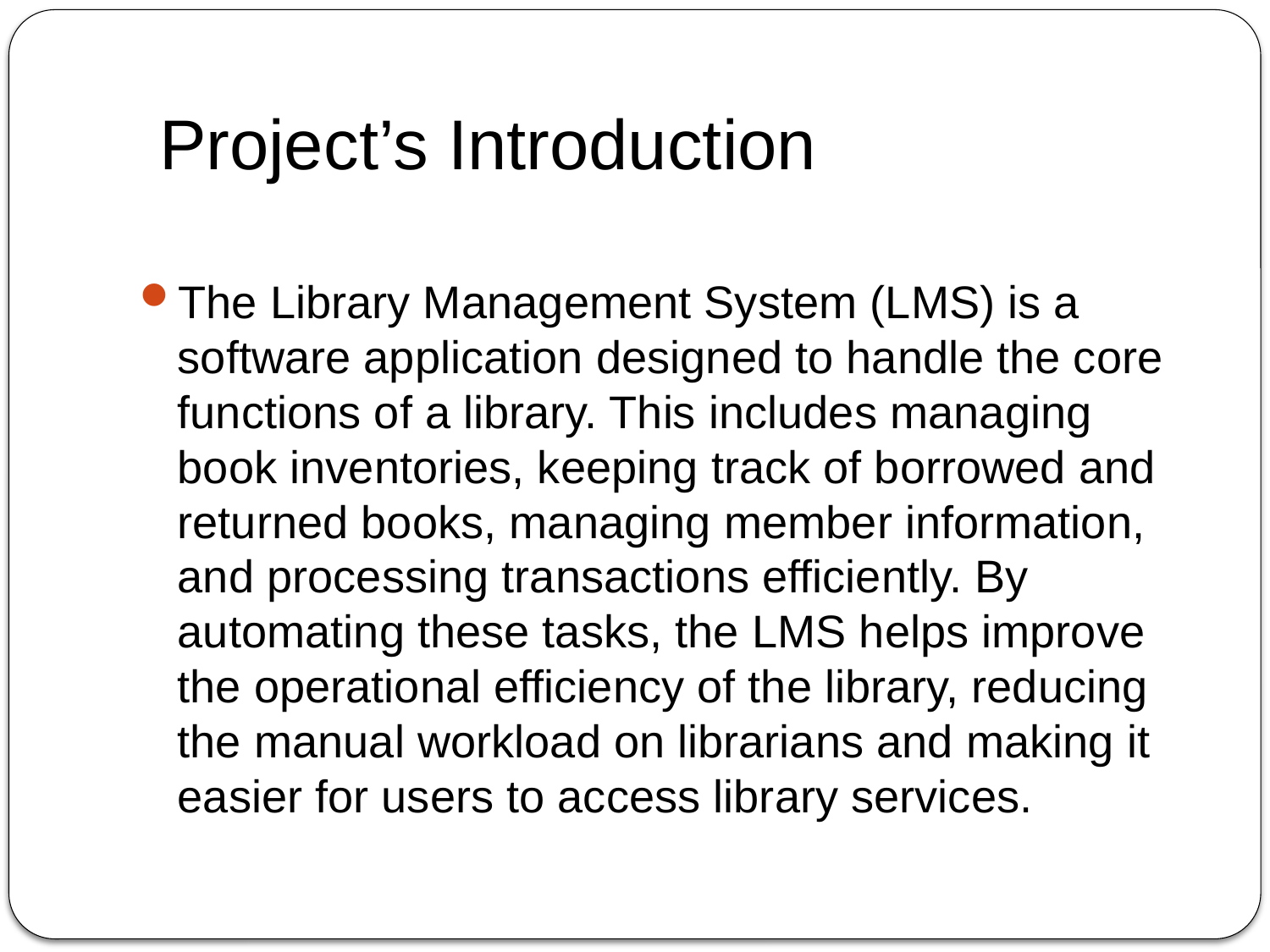

# Project’s Introduction

The Library Management System (LMS) is a software application designed to handle the core functions of a library. This includes managing book inventories, keeping track of borrowed and returned books, managing member information, and processing transactions efficiently. By automating these tasks, the LMS helps improve the operational efficiency of the library, reducing the manual workload on librarians and making it easier for users to access library services.